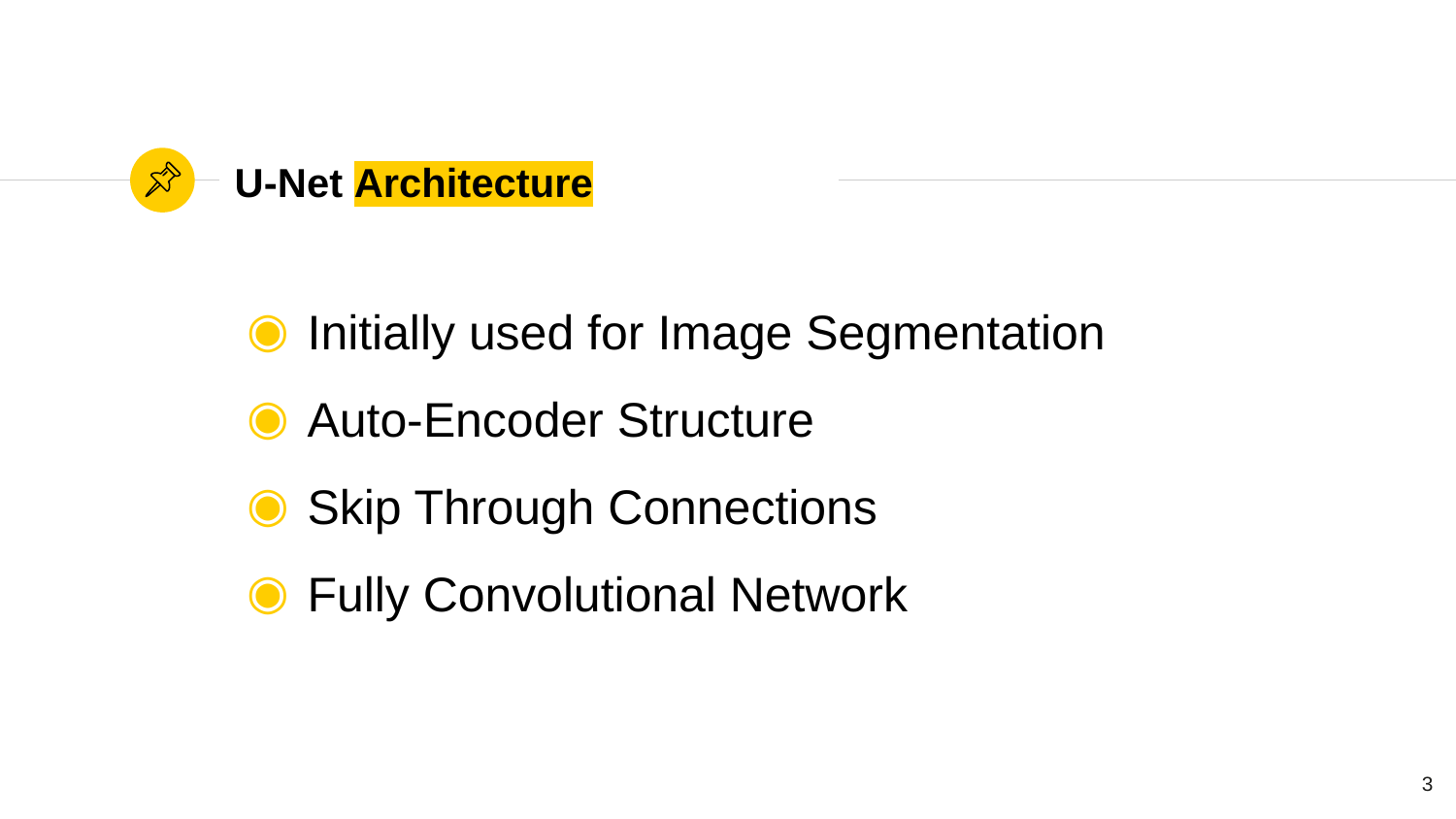

# U-Net Architecture

Initially used for Image Segmentation
Auto-Encoder Structure
Skip Through Connections
Fully Convolutional Network

3